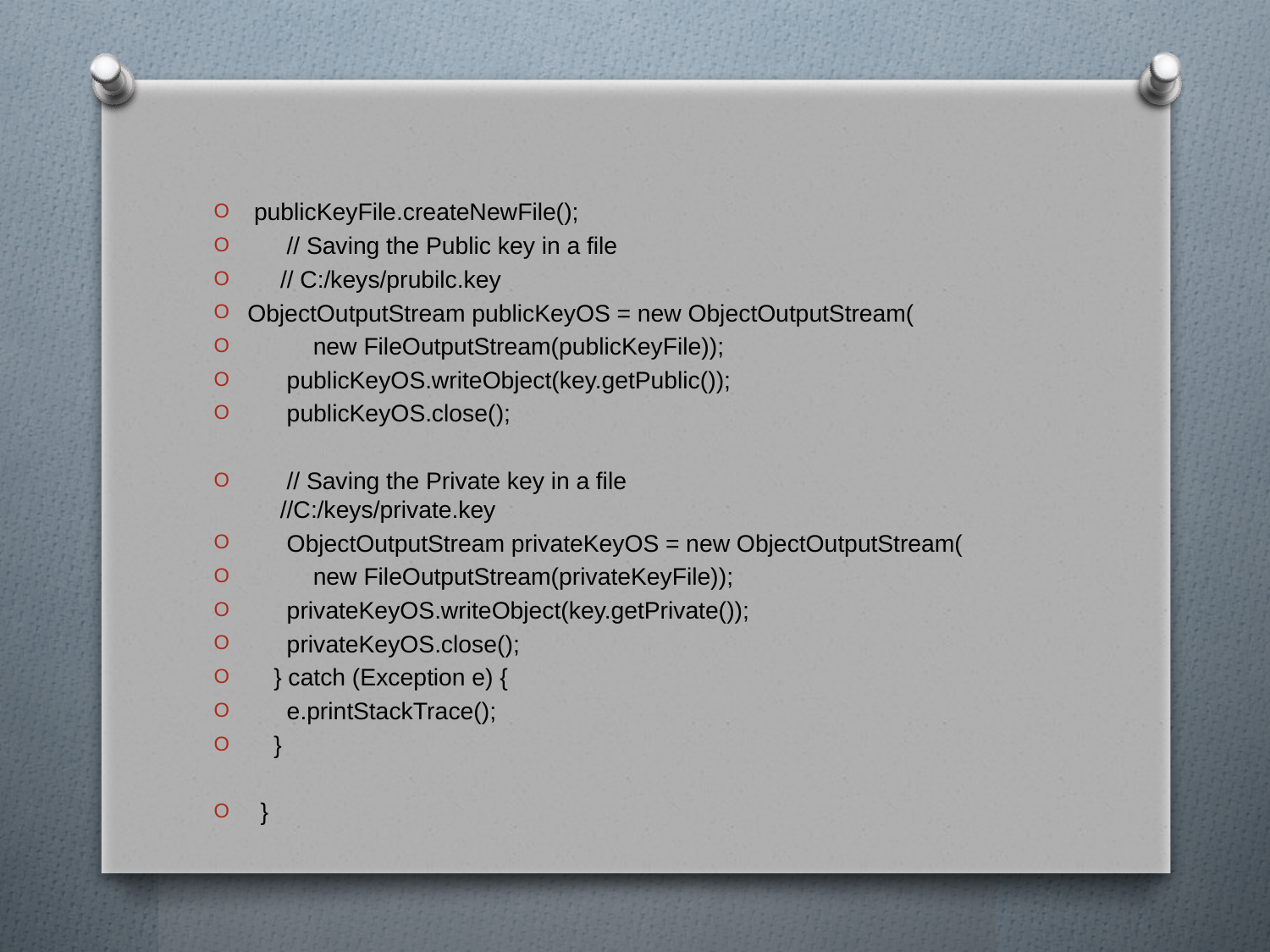

publicKeyFile.createNewFile();
      // Saving the Public key in a file
     // C:/keys/prubilc.key
ObjectOutputStream publicKeyOS = new ObjectOutputStream(
          new FileOutputStream(publicKeyFile));
      publicKeyOS.writeObject(key.getPublic());
      publicKeyOS.close();

      // Saving the Private key in a file
     //C:/keys/private.key
      ObjectOutputStream privateKeyOS = new ObjectOutputStream(
          new FileOutputStream(privateKeyFile));
      privateKeyOS.writeObject(key.getPrivate());
      privateKeyOS.close();
    } catch (Exception e) {
      e.printStackTrace();
    }

  }